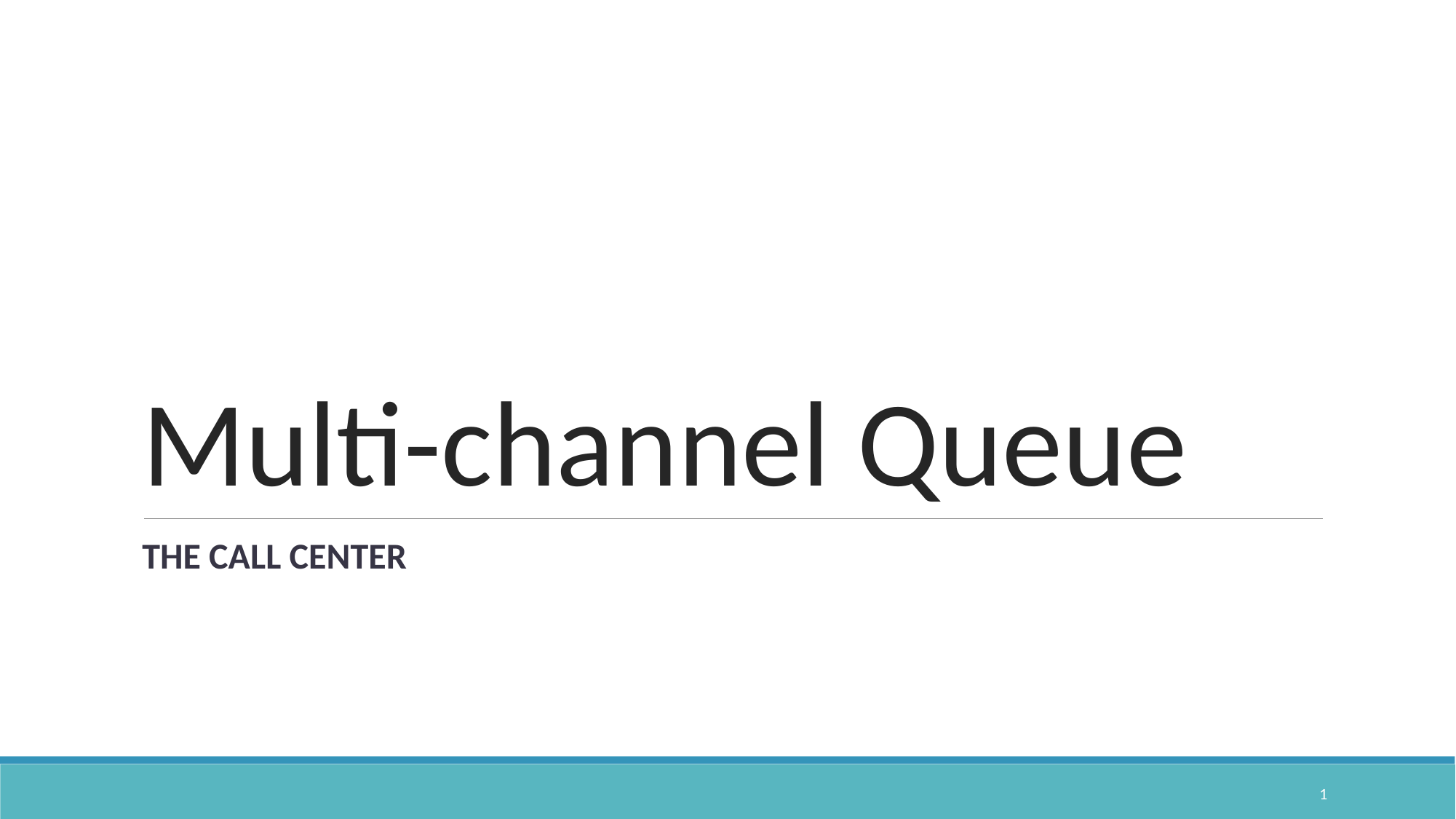

# Multi-channel Queue
THE CALL CENTER
1